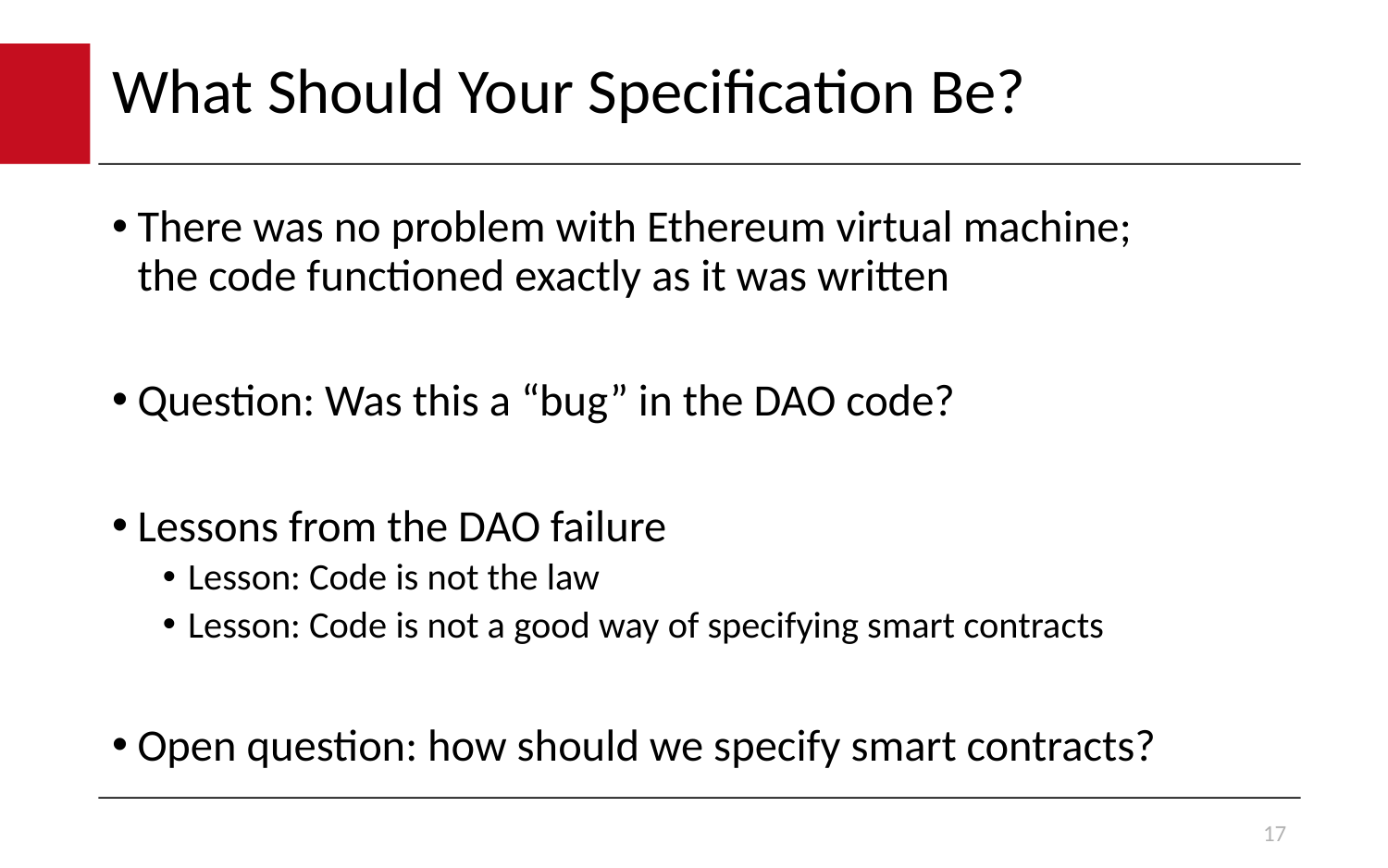

# What Should Your Specification Be?
There was no problem with Ethereum virtual machine;
the code functioned exactly as it was written

Question: Was this a “bug” in the DAO code?

Lessons from the DAO failure
Lesson: Code is not the law
Lesson: Code is not a good way of specifying smart contracts

Open question: how should we specify smart contracts?
17